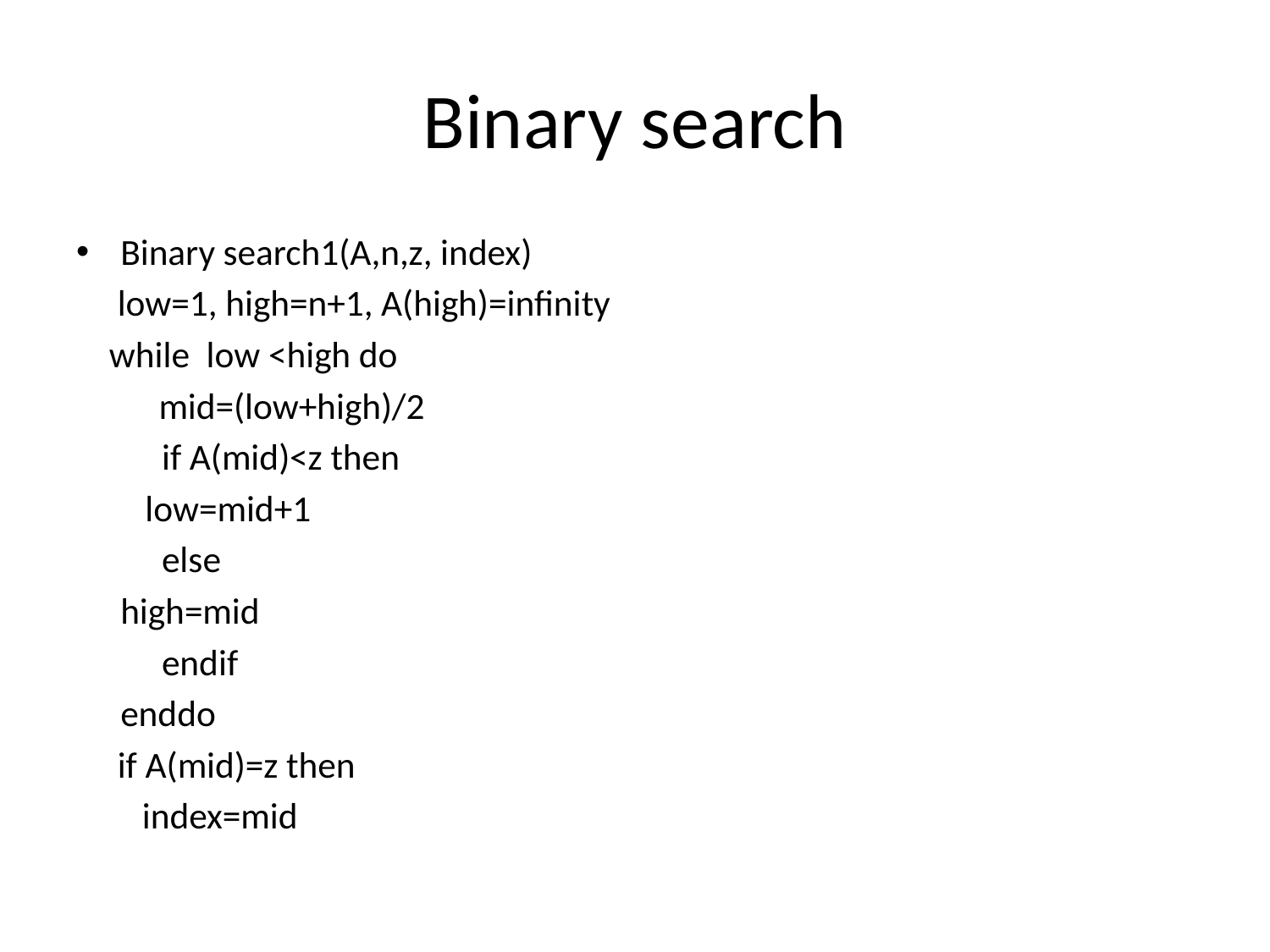

# Binary search
Binary search1(A,n,z, index)
     low=1, high=n+1, A(high)=infinity
    while  low <high do
          mid=(low+high)/2
   	     if A(mid)<z then
 		   low=mid+1
	     else
		high=mid
	     endif
	enddo
     if A(mid)=z then
        index=mid